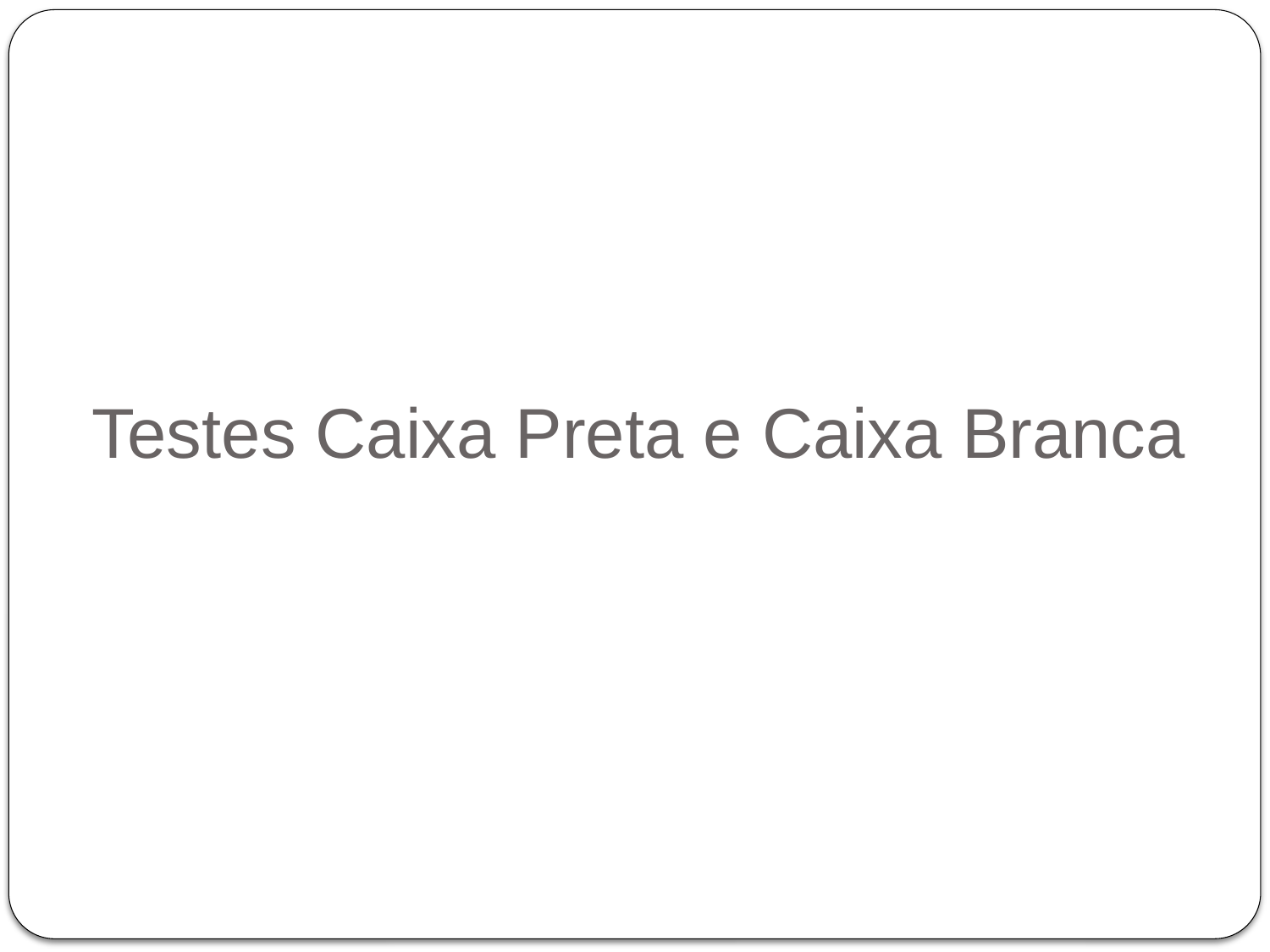

# Testes Caixa Preta e Caixa Branca